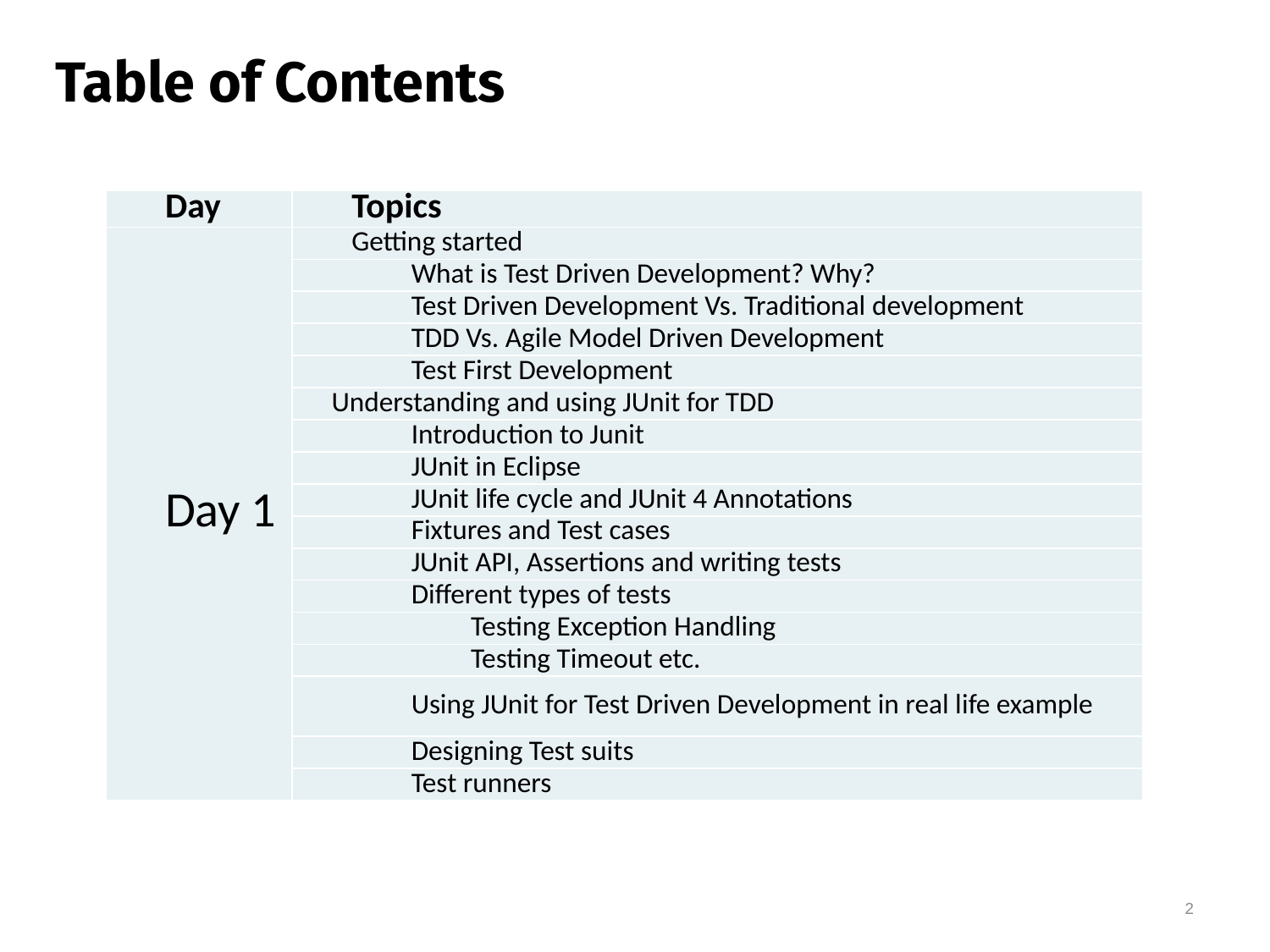

# Table of Contents
| Day | Topics |
| --- | --- |
| Day 1 | Getting started |
|  | What is Test Driven Development? Why? |
|  | Test Driven Development Vs. Traditional development |
|  | TDD Vs. Agile Model Driven Development |
|  | Test First Development |
|  | Understanding and using JUnit for TDD |
|  | Introduction to Junit |
|  | JUnit in Eclipse |
|  | JUnit life cycle and JUnit 4 Annotations |
|  | Fixtures and Test cases |
|  | JUnit API, Assertions and writing tests |
|  | Different types of tests |
|  | Testing Exception Handling |
|  | Testing Timeout etc. |
|  | Using JUnit for Test Driven Development in real life example |
|  | Designing Test suits |
|  | Test runners |
2